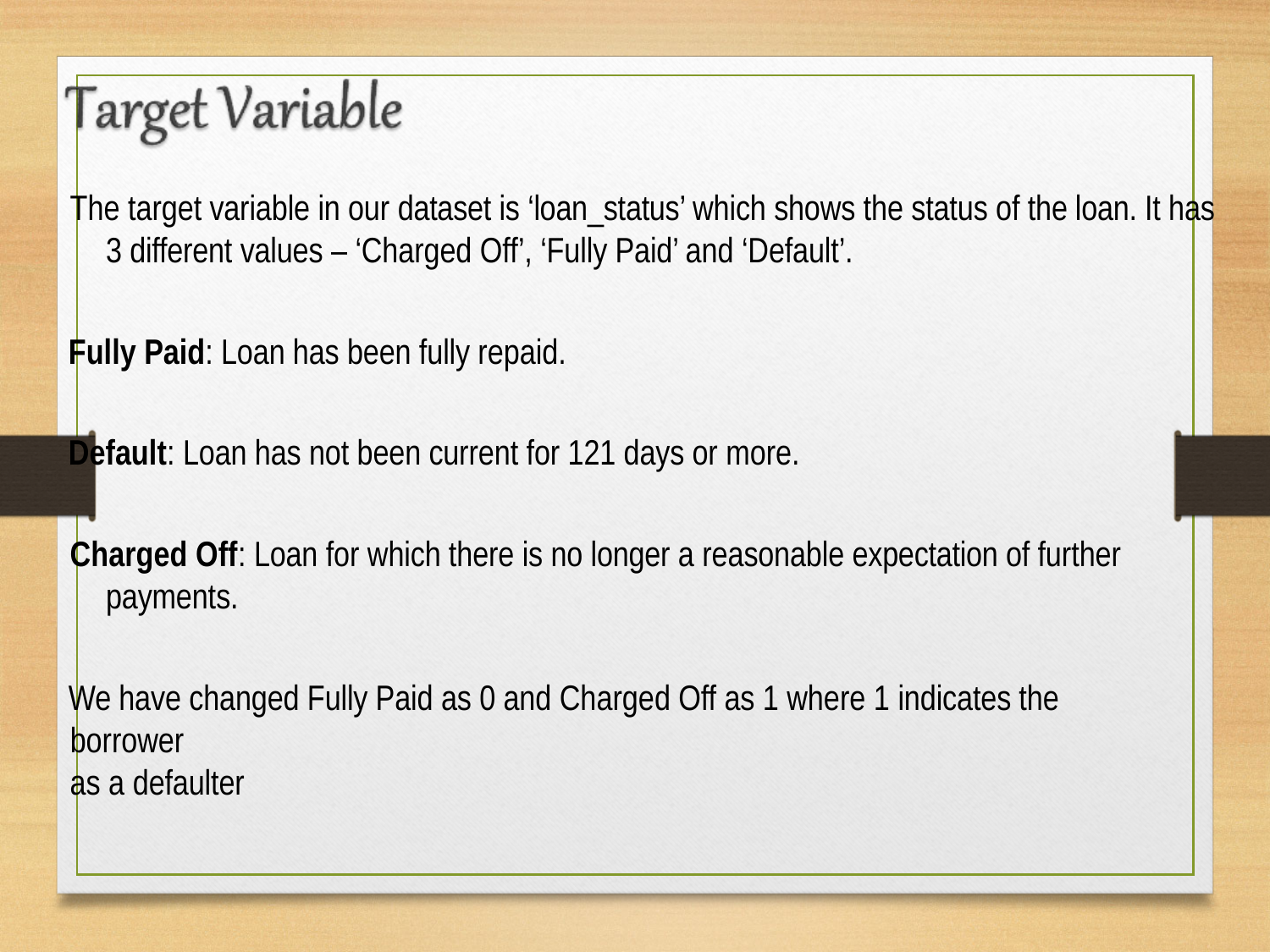

The target variable in our dataset is ‘loan_status’ which shows the status of the loan. It has  3 different values – ‘Charged Off’, ‘Fully Paid’ and ‘Default’.

Fully Paid: Loan has been fully repaid.

Default: Loan has not been current for 121 days or more.

Charged Off: Loan for which there is no longer a reasonable expectation of further  payments.

We have changed Fully Paid as 0 and Charged Off as 1 where 1 indicates the borrower
as a defaulter